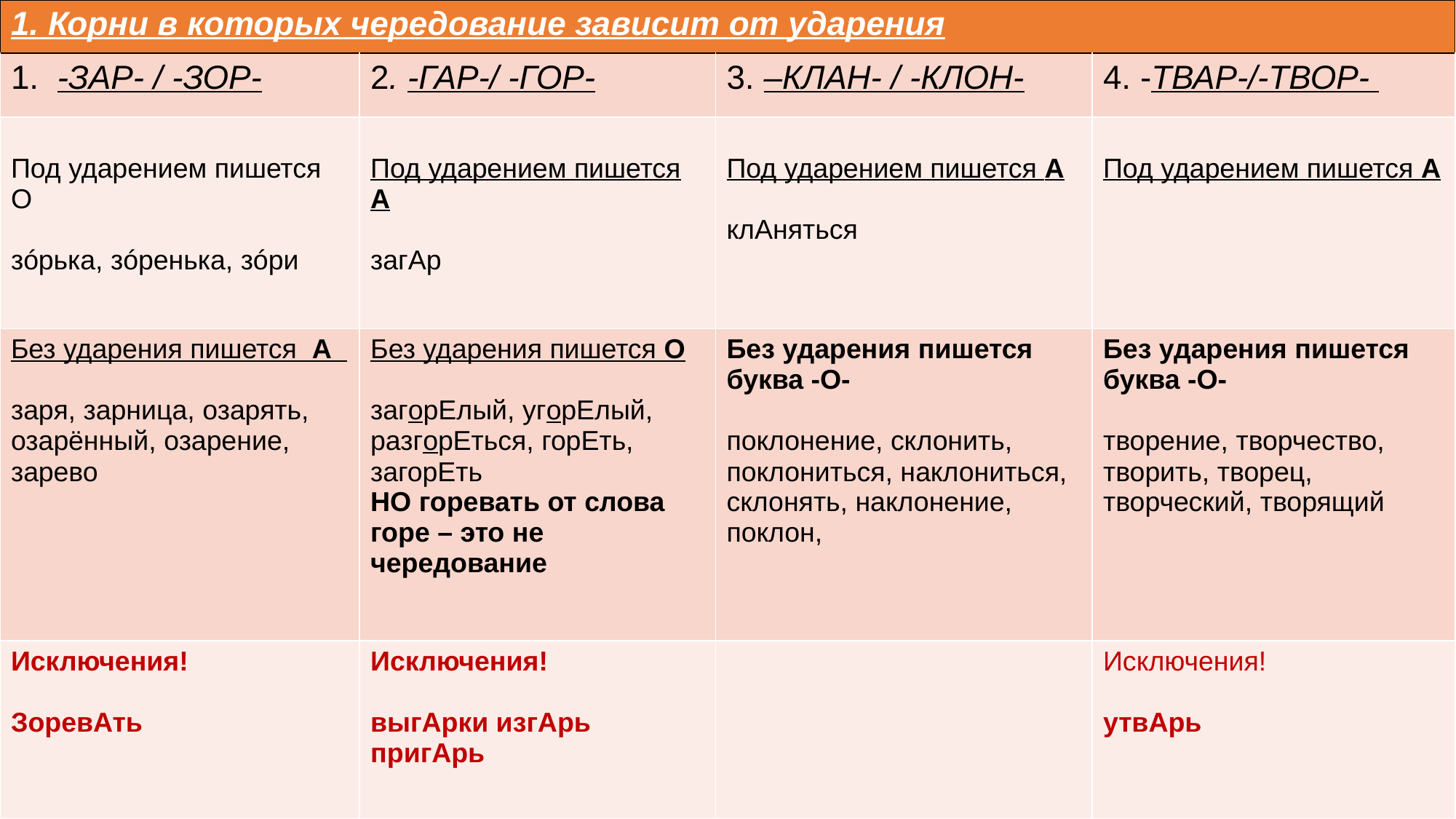

| 1. Корни в которых чередование зависит от ударения |  |  |  |
| --- | --- | --- | --- |
| 1. -ЗАР- / -ЗОР- | 2. -ГАР-/ -ГОР- | 3. –КЛАН- / -КЛОН- | 4. -ТВАР-/-ТВОР- |
| Под ударением пишется О зóрька, зóренька, зóри | Под ударением пишется А загАр | Под ударением пишется А клАняться | Под ударением пишется А |
| Без ударения пишется А   заря, зарница, озарять, озарённый, озарение, зарево | Без ударения пишется О загорЕлый, угорЕлый, разгорЕться, горЕть, загорЕть НО горевать от слова горе – это не чередование | Без ударения пишется буква -О-  поклонение, склонить, поклониться, наклониться, склонять, наклонение, поклон, | Без ударения пишется буква -О-  творение, творчество, творить, творец, творческий, творящий |
| Исключения! ЗоревАть | Исключения! выгАрки изгАрь пригАрь |  | Исключения! утвАрь |